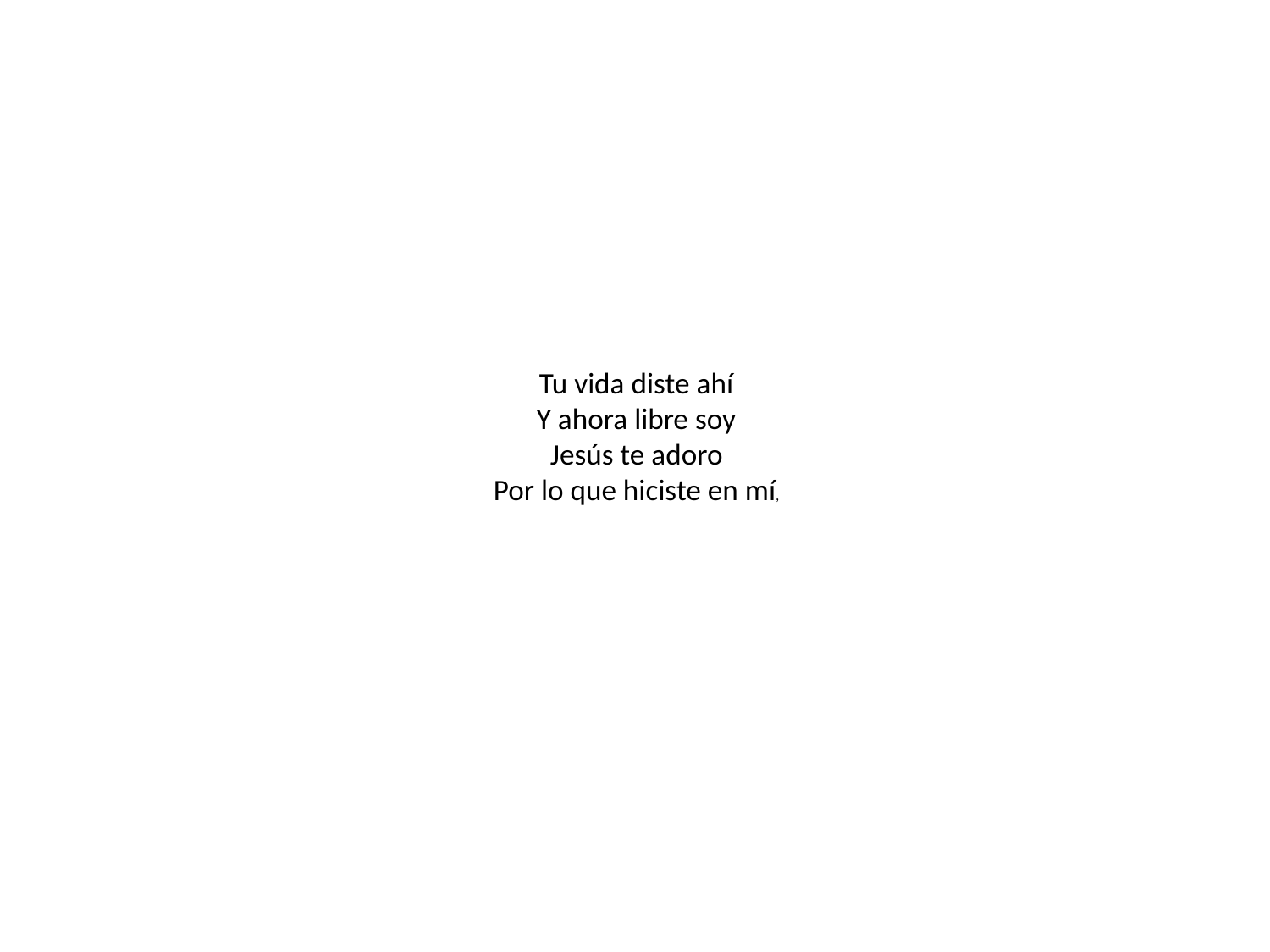

# Tu vida diste ahí Y ahora libre soy Jesús te adoro Por lo que hiciste en mí,